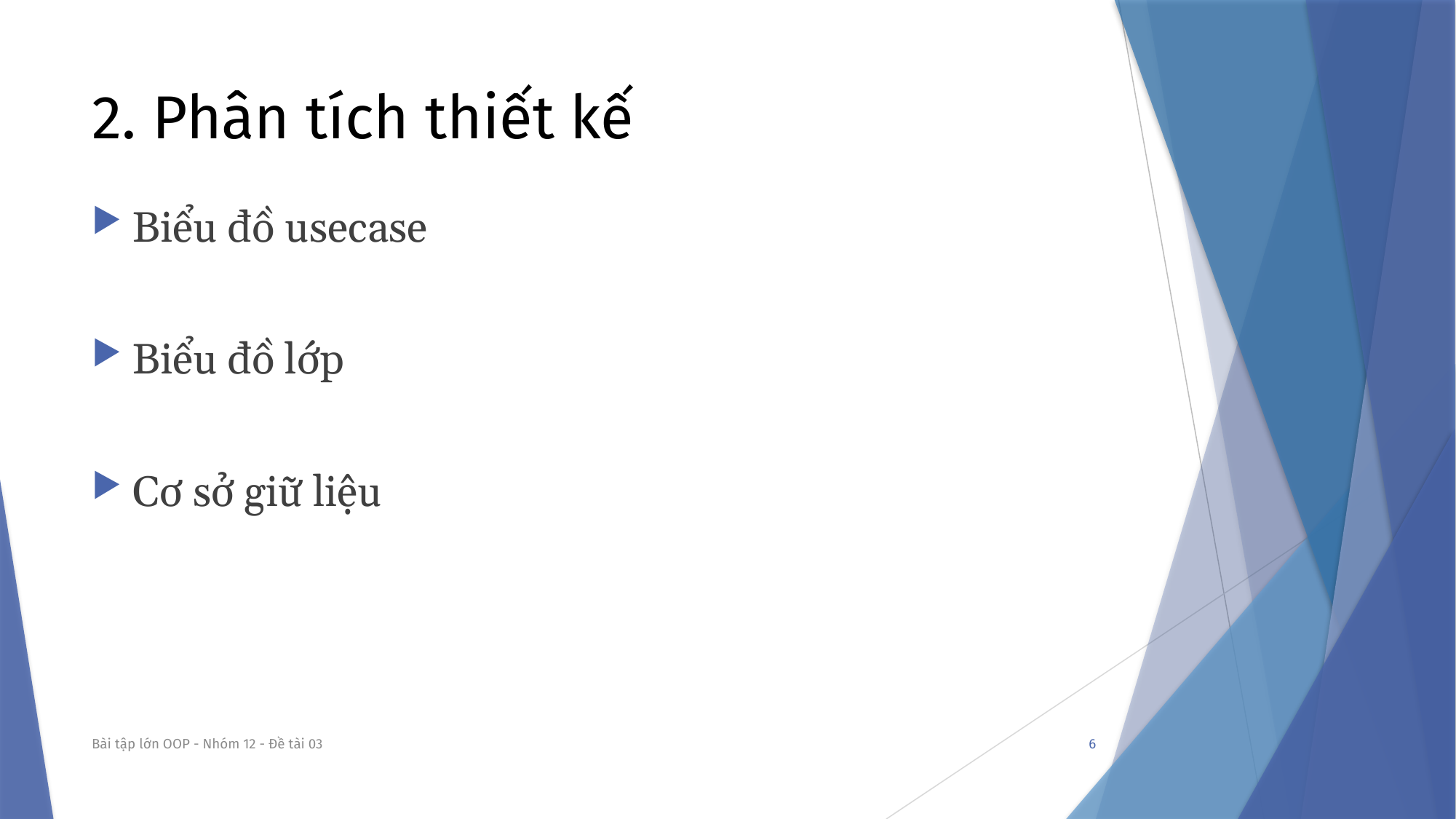

# 2. Phân tích thiết kế
Biểu đồ usecase

Biểu đồ lớp

Cơ sở giữ liệu

Bài tập lớn OOP - Nhóm 12 - Đề tài 03
6